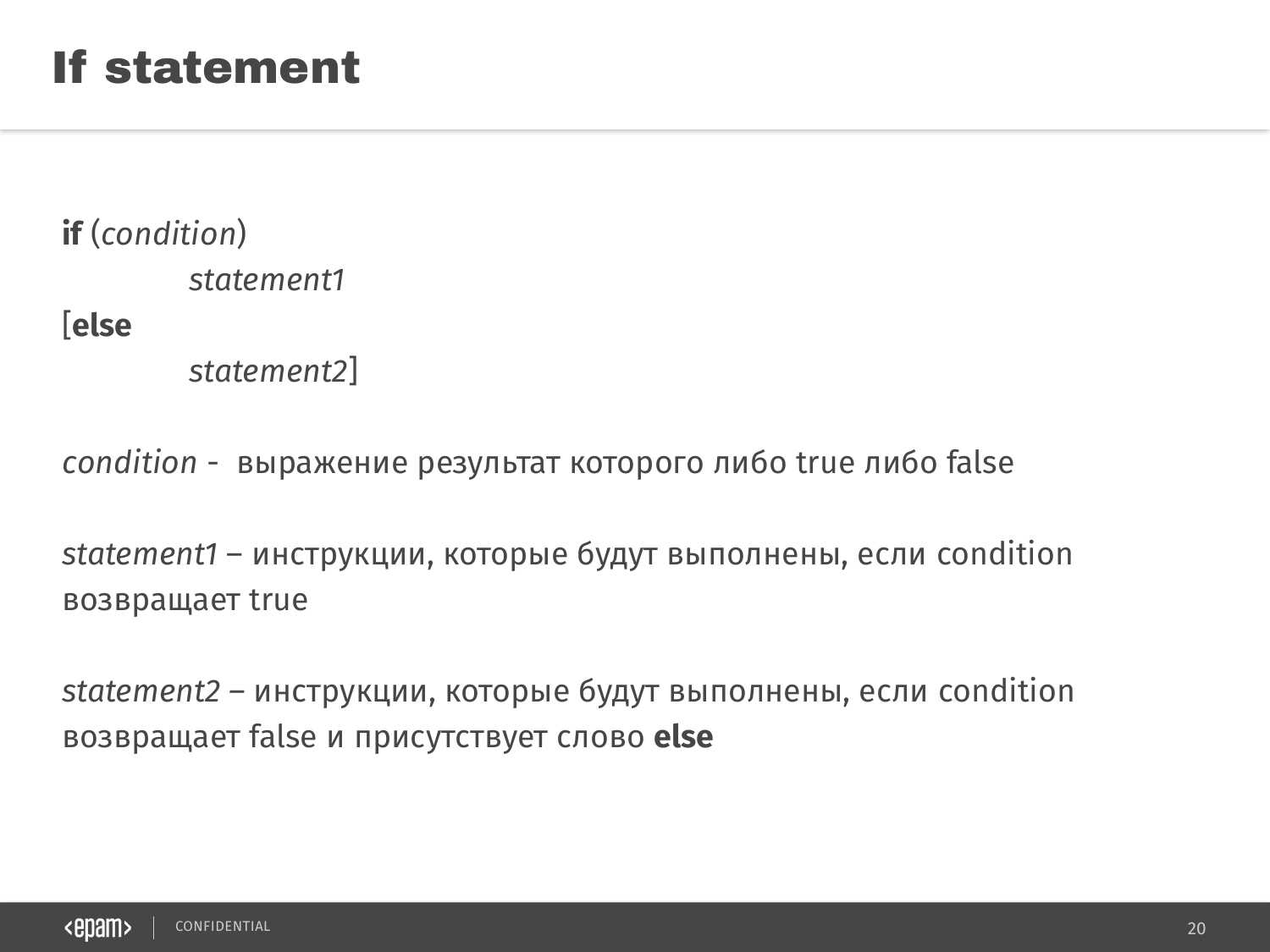

If statement
if (condition)
	statement1
[else
	statement2]

сondition -  выражение результат которого либо true либо false

statement1 – инструкции, которые будут выполнены, если condition возвращает true

statement2 – инструкции, которые будут выполнены, если condition возвращает false и присутствует слово else